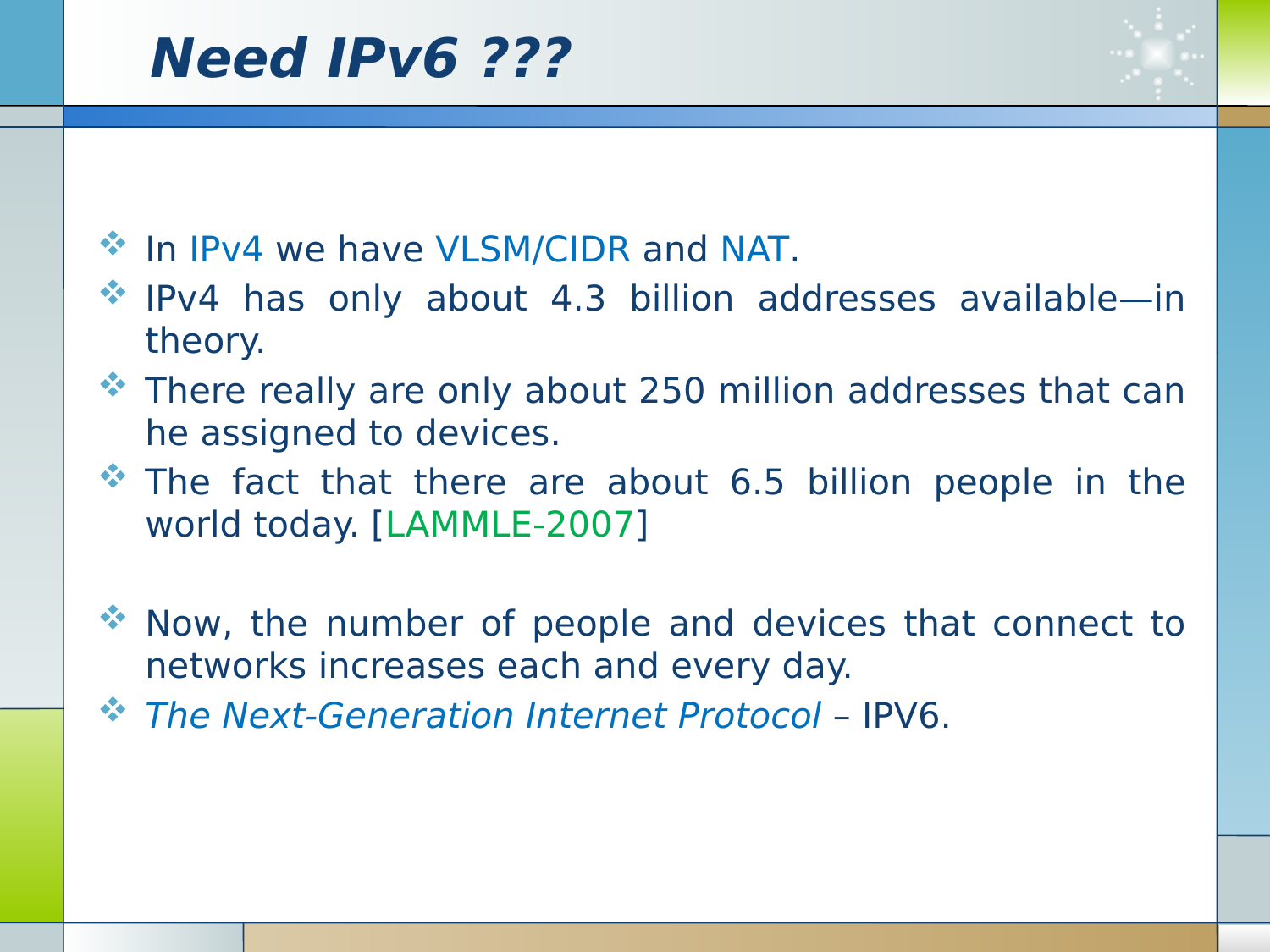

# Need IPv6 ???

In IPv4 we have VLSM/CIDR and NAT.
IPv4 has only about 4.3 billion addresses available—in theory.
There really are only about 250 million addresses that can he assigned to devices.
The fact that there are about 6.5 billion people in the world today. [LAMMLE-2007]

Now, the number of people and devices that connect to networks increases each and every day.
The Next-Generation Internet Protocol – IPV6.